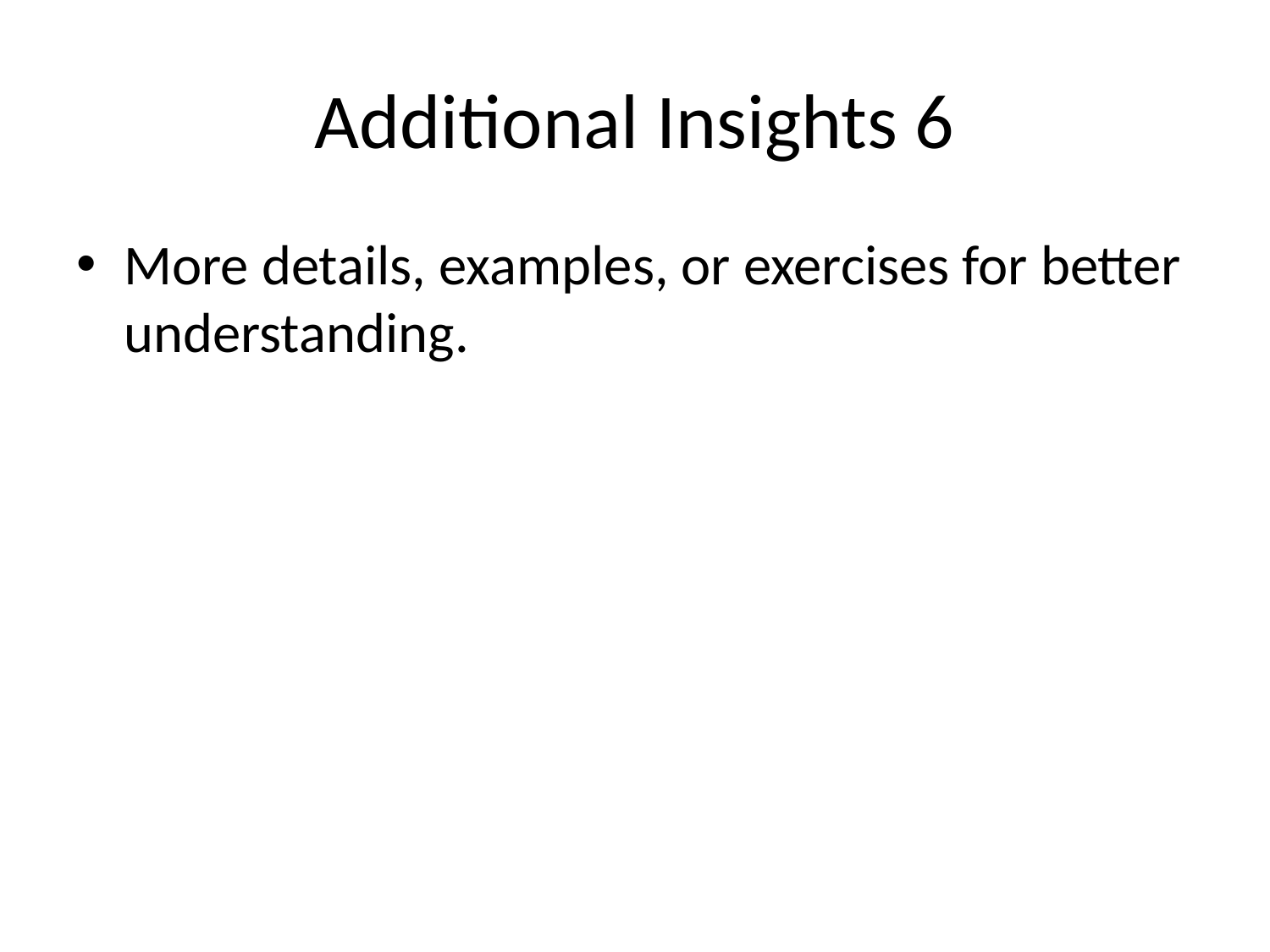

# Additional Insights 6
More details, examples, or exercises for better understanding.